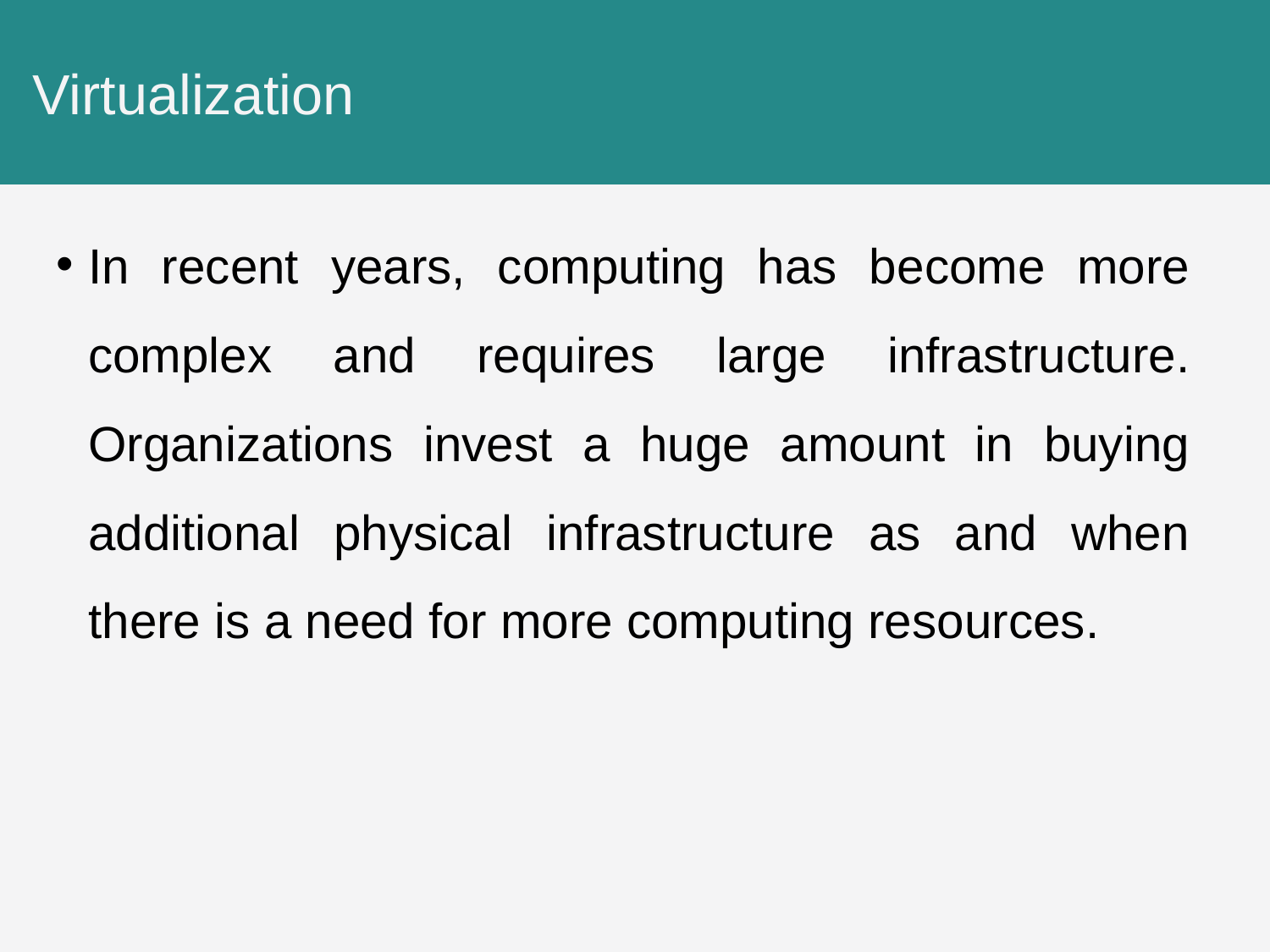

# Virtualization
In recent years, computing has become more complex and requires large infrastructure. Organizations invest a huge amount in buying additional physical infrastructure as and when there is a need for more computing resources.